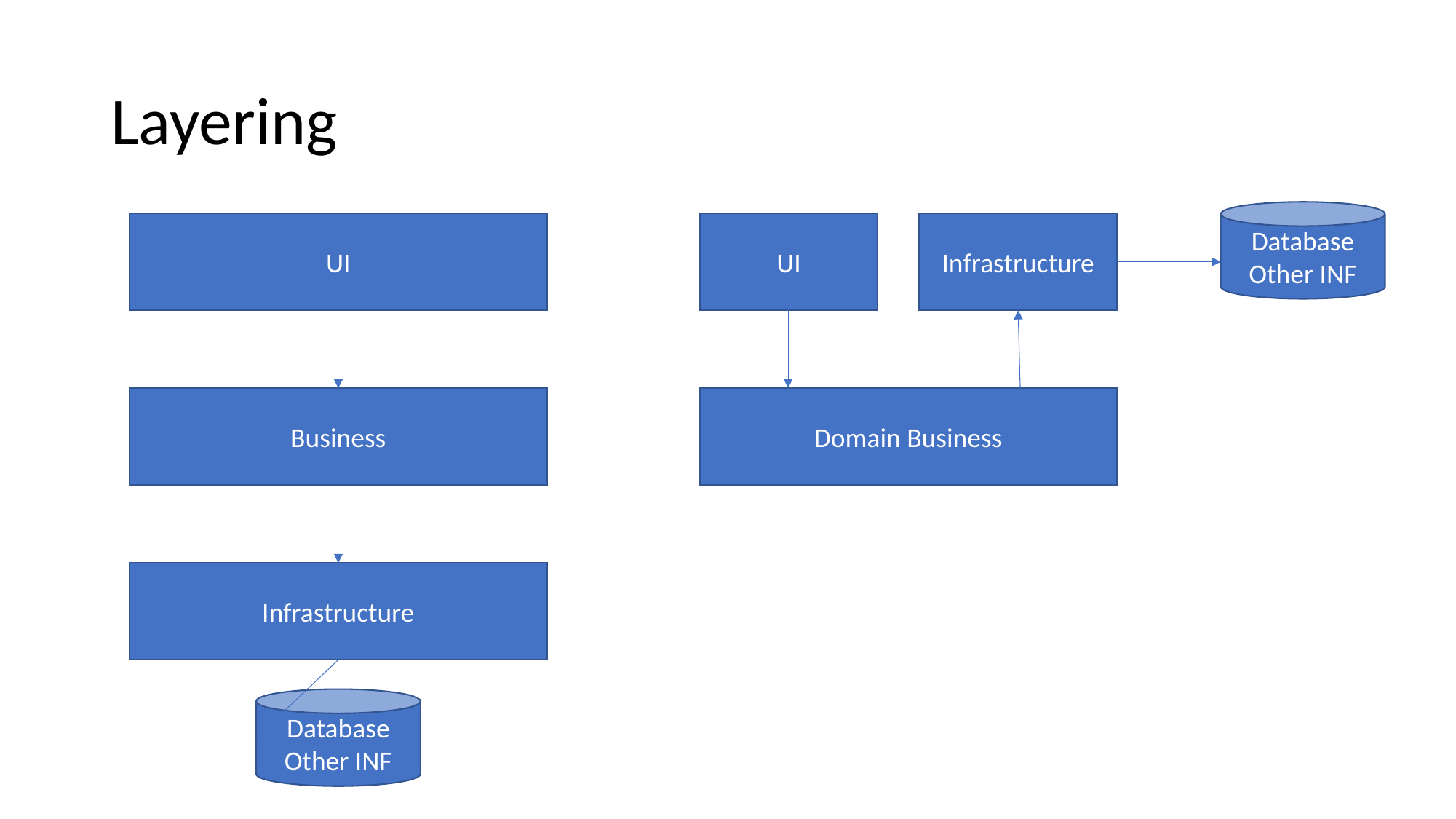

Layering
Database Other INF
UI
UI
Infrastructure
Business
Domain Business
Infrastructure
Database Other INF